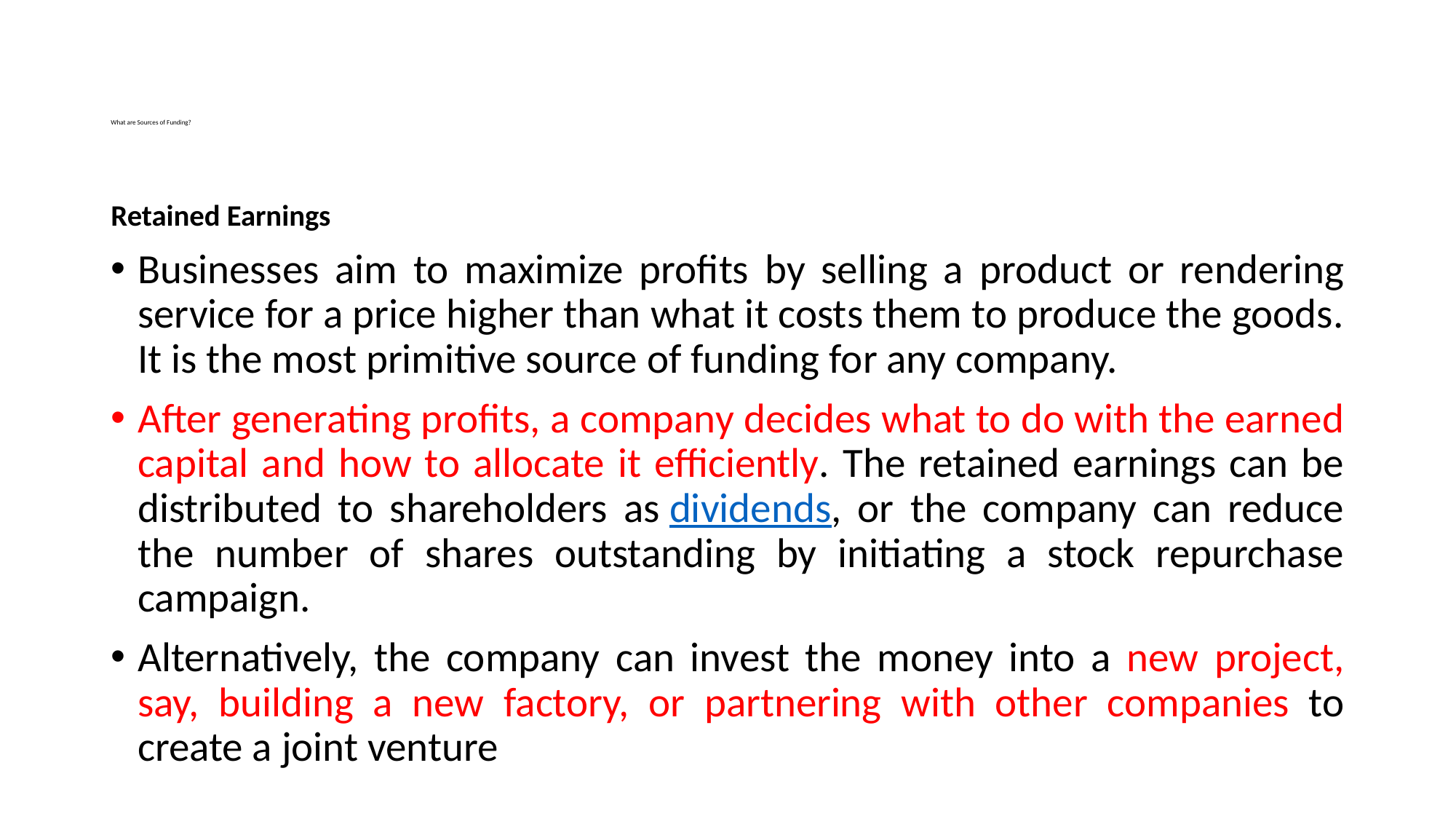

# What are Sources of Funding?
Retained Earnings
Businesses aim to maximize profits by selling a product or rendering service for a price higher than what it costs them to produce the goods. It is the most primitive source of funding for any company.
After generating profits, a company decides what to do with the earned capital and how to allocate it efficiently. The retained earnings can be distributed to shareholders as dividends, or the company can reduce the number of shares outstanding by initiating a stock repurchase campaign.
Alternatively, the company can invest the money into a new project, say, building a new factory, or partnering with other companies to create a joint venture